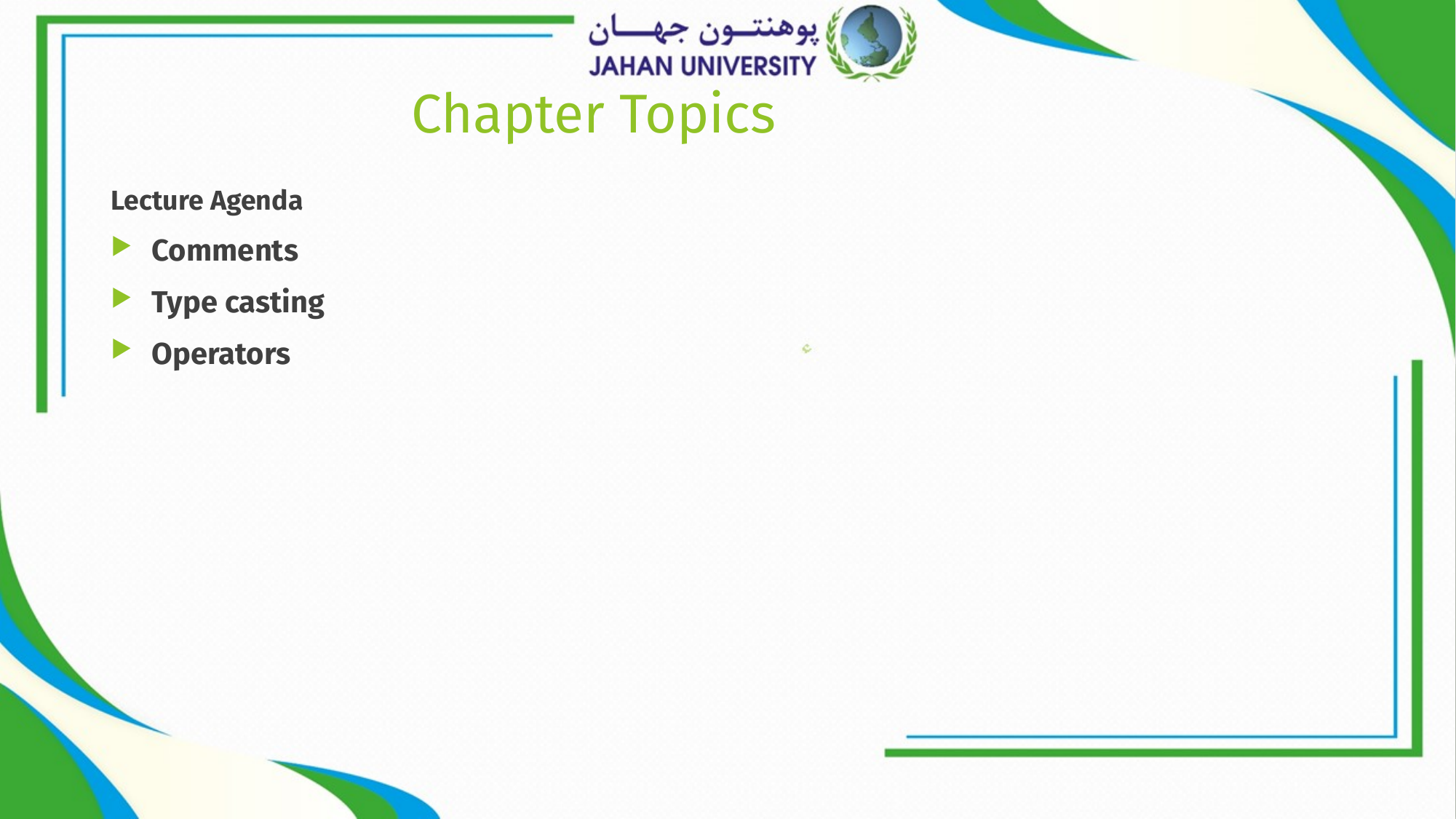

# Chapter Topics
Lecture Agenda
Comments
Type casting
Operators